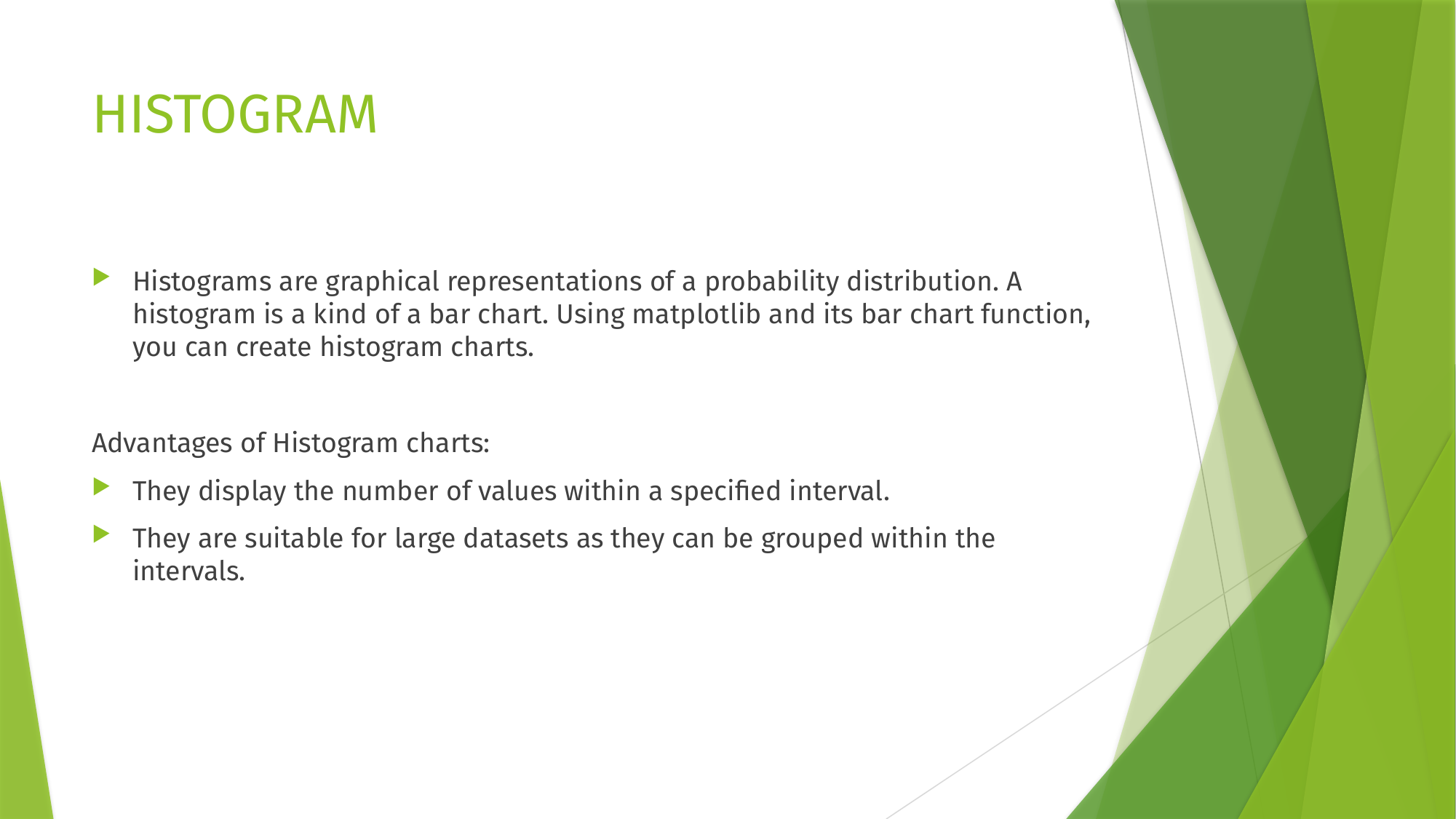

# HISTOGRAM
Histograms are graphical representations of a probability distribution. A histogram is a kind of a bar chart. Using matplotlib and its bar chart function, you can create histogram charts.

Advantages of Histogram charts:
They display the number of values within a specified interval.
They are suitable for large datasets as they can be grouped within the intervals.